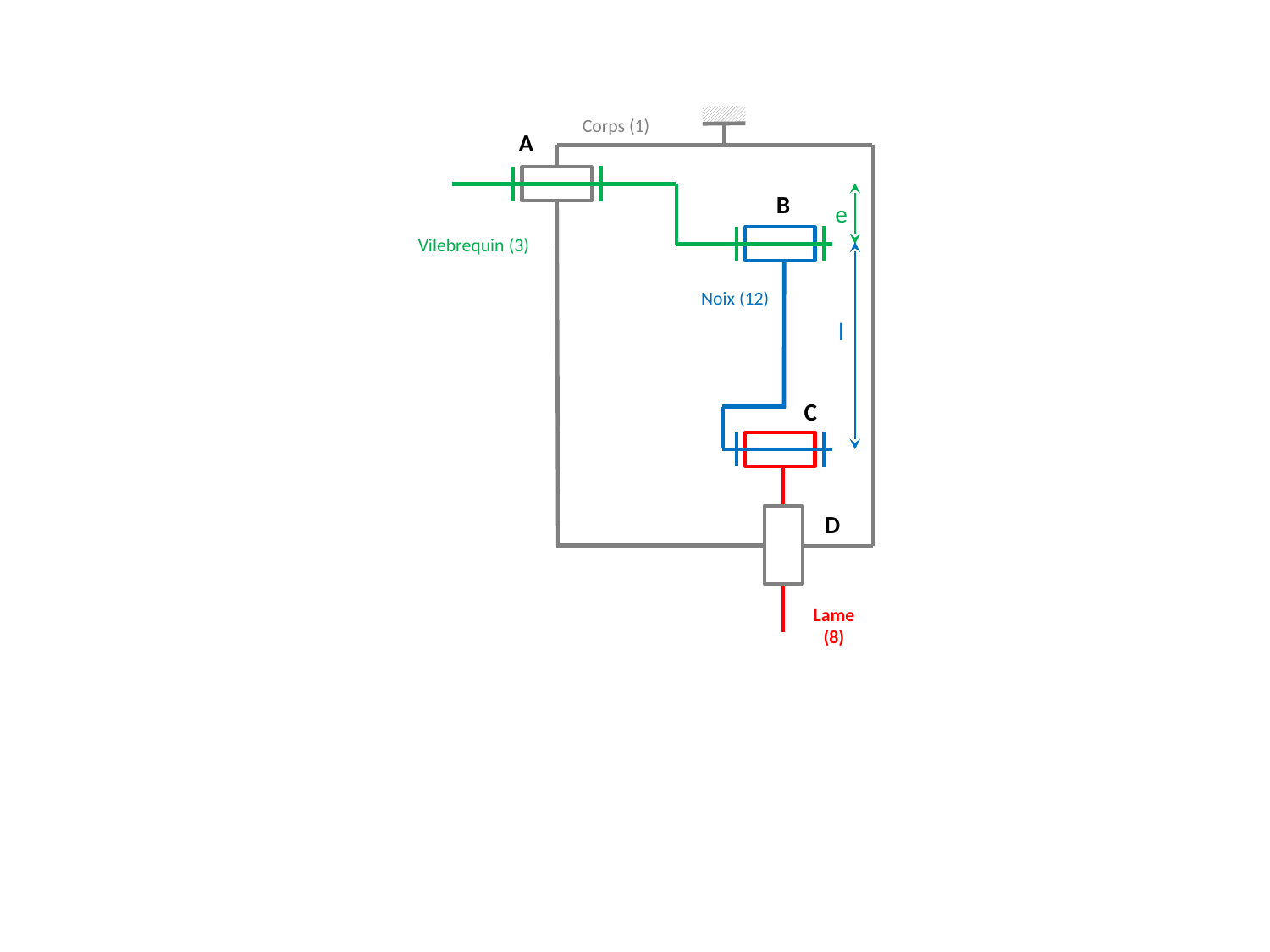

Lame (8)

Noix (12)

Vilebrequin (3)

Corps (1)

A
B
e
l
C
D